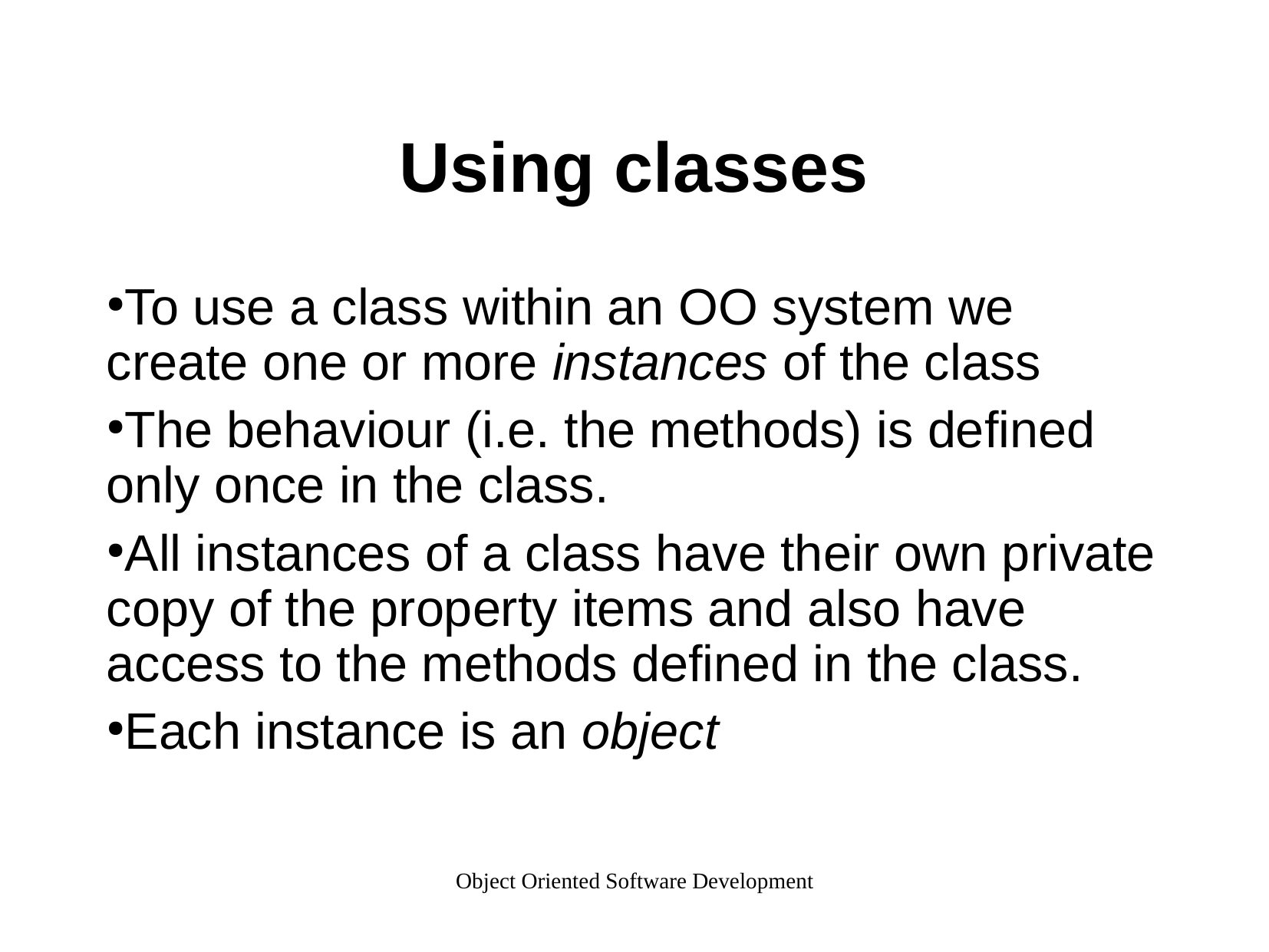

Using classes
To use a class within an OO system we create one or more instances of the class
The behaviour (i.e. the methods) is defined only once in the class.
All instances of a class have their own private copy of the property items and also have access to the methods defined in the class.
Each instance is an object

Object Oriented Software Development